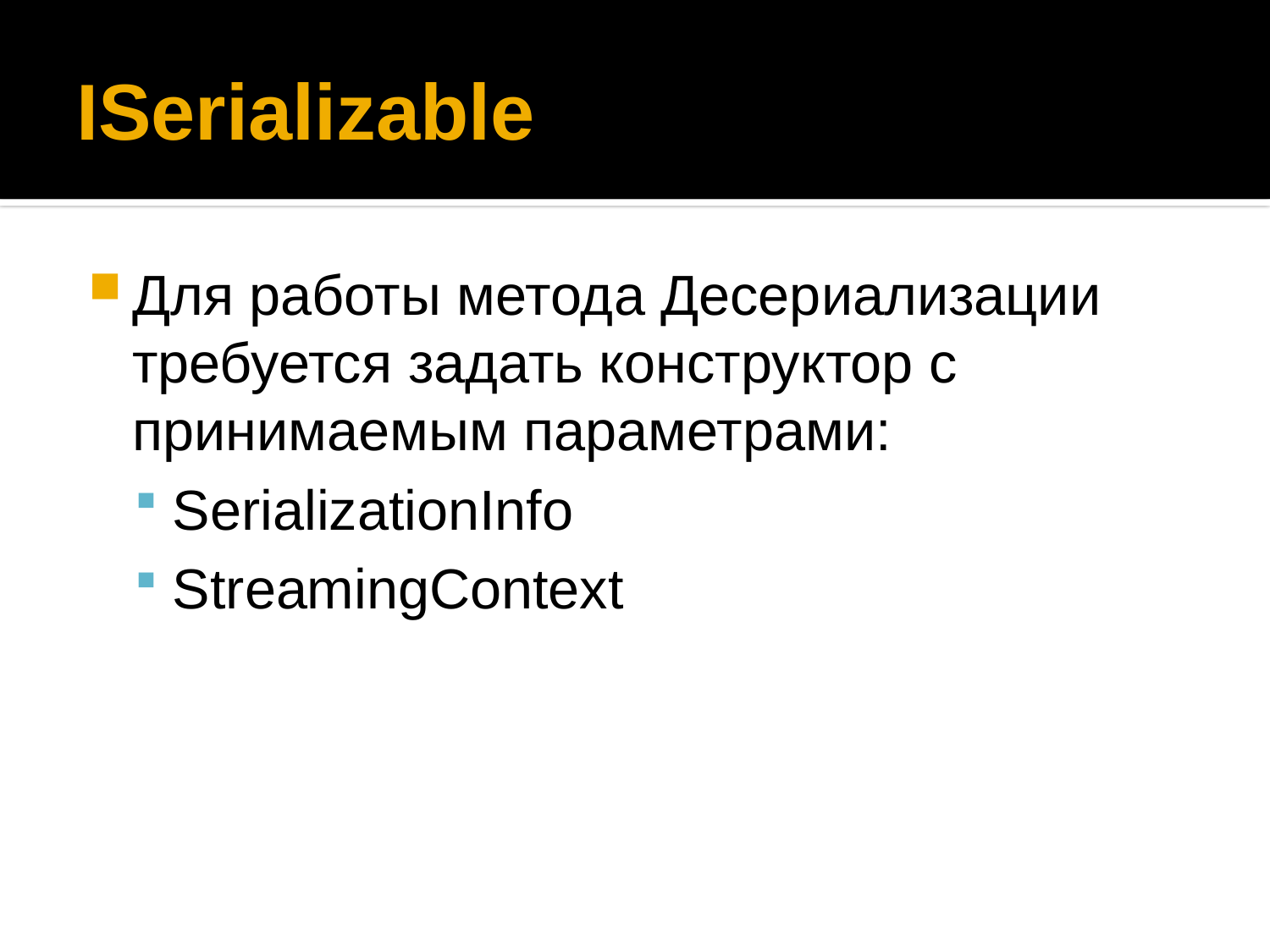

# ISerializable
Для работы метода Десериализации требуется задать конструктор с принимаемым параметрами:
SerializationInfo
StreamingContext